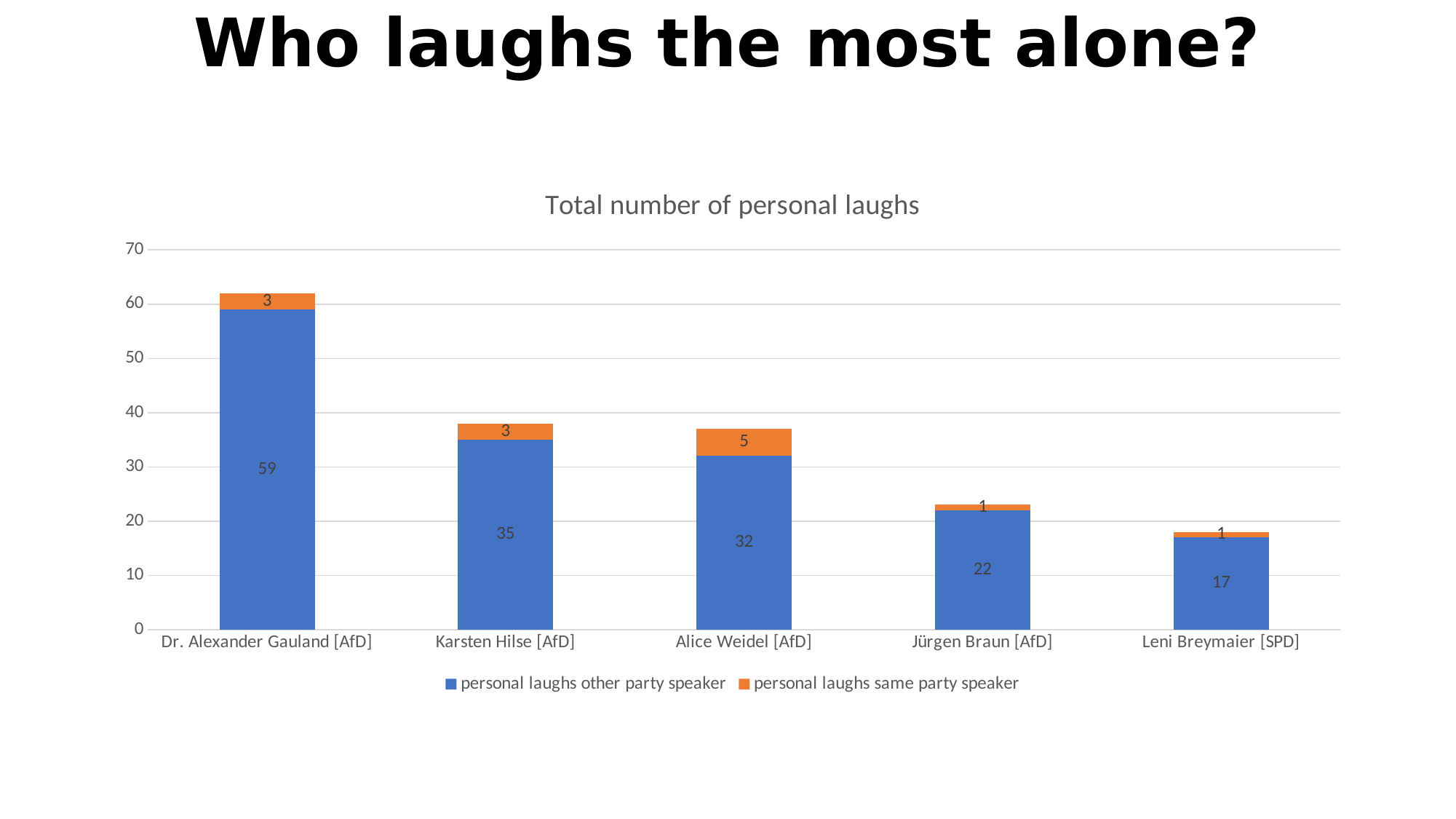

# Who laughs the most alone?

### Chart: Total number of personal laughs

| Category | personal laughs other party speaker | personal laughs same party speaker |
|---|---|---|
| Dr. Alexander Gauland [AfD] | 59.0 | 3.0 |
| Karsten Hilse [AfD] | 35.0 | 3.0 |
| Alice Weidel [AfD] | 32.0 | 5.0 |
| Jürgen Braun [AfD] | 22.0 | 1.0 |
| Leni Breymaier [SPD] | 17.0 | 1.0 |